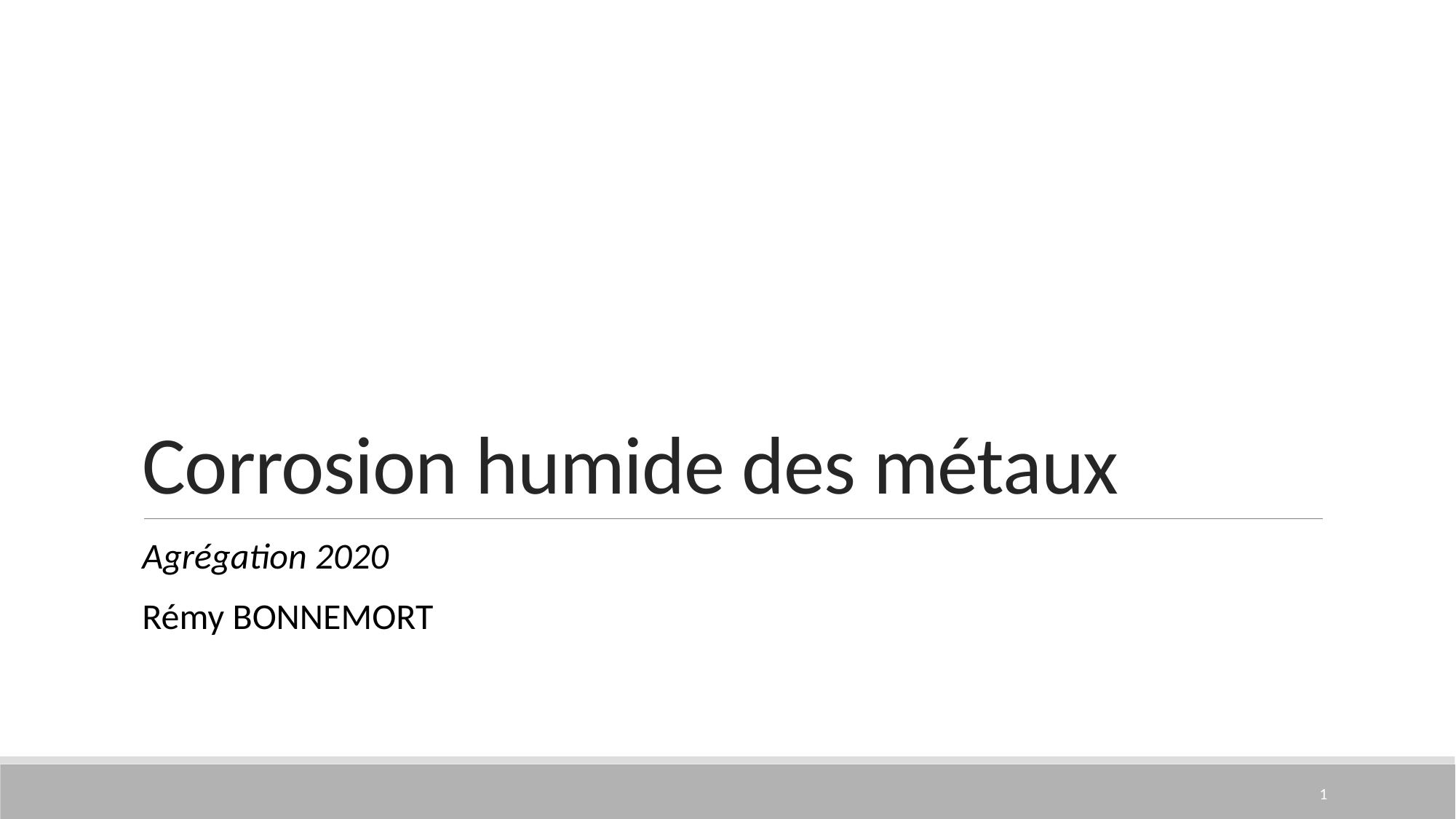

# Corrosion humide des métaux
Agrégation 2020
Rémy BONNEMORT
1